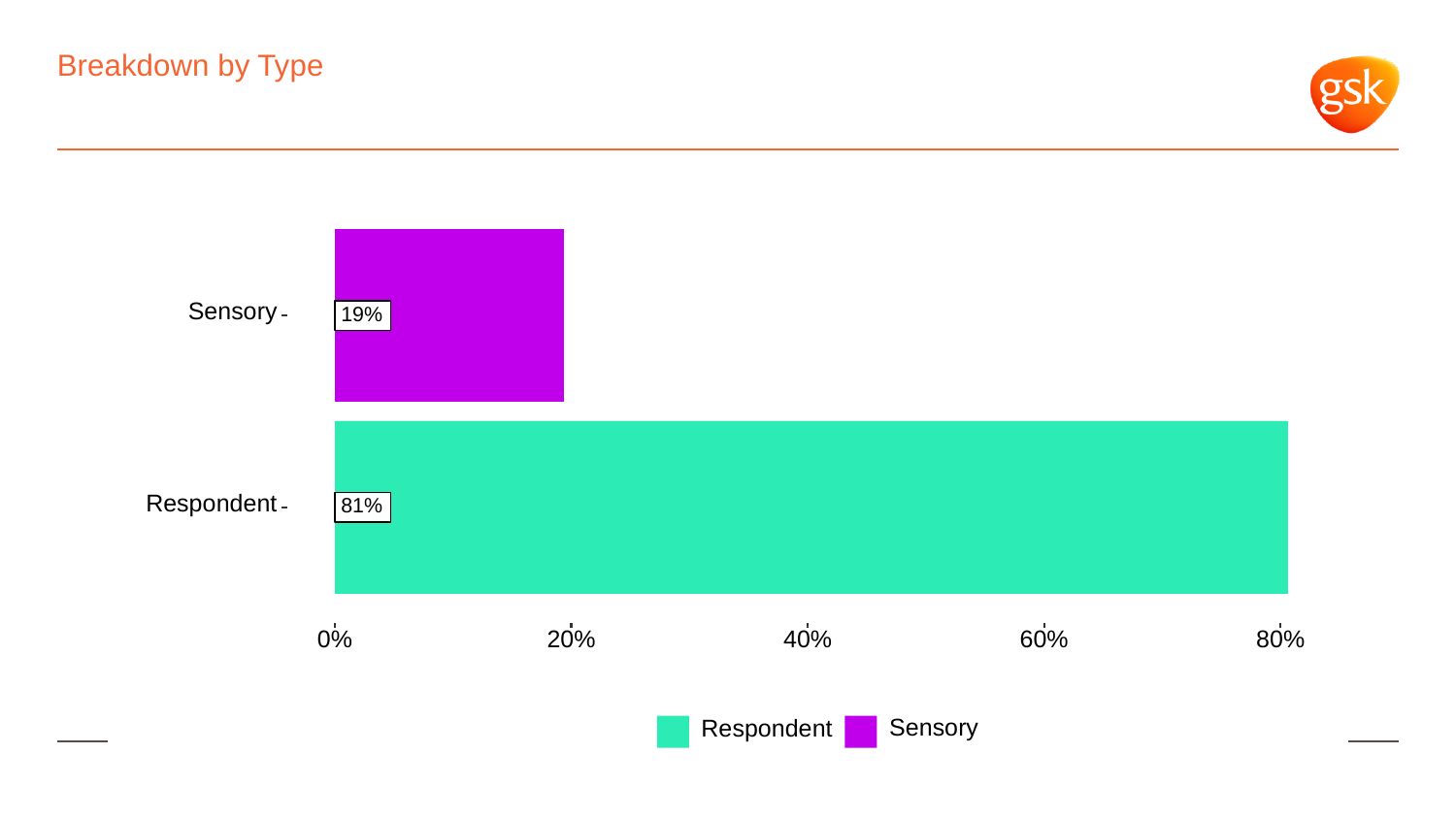

# Breakdown by Type

Sensory
19%

Respondent
81%

0%
20%
40%
60%
80%

Sensory
Respondent